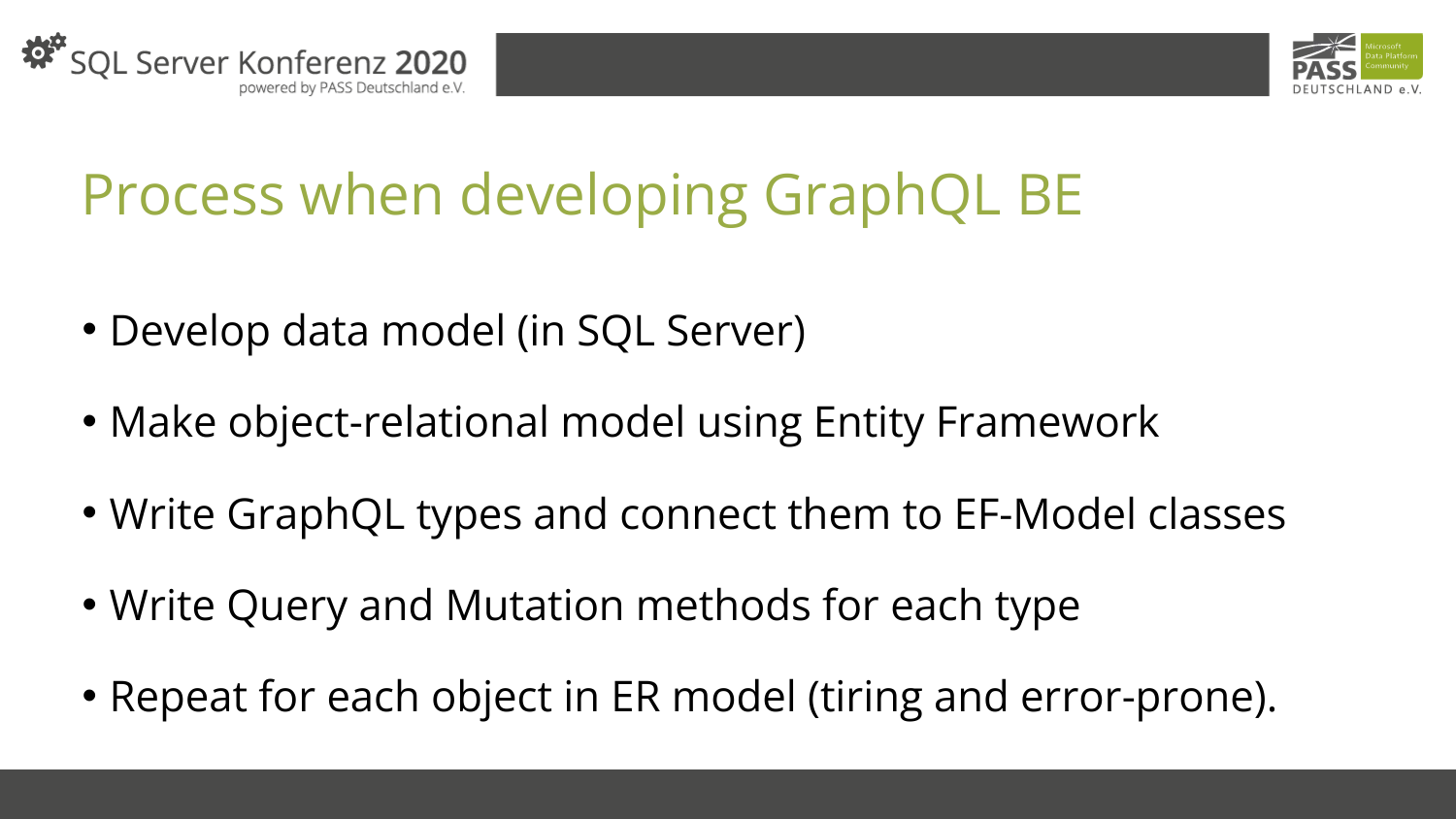

# Process when developing GraphQL BE
Develop data model (in SQL Server)
Make object-relational model using Entity Framework
Write GraphQL types and connect them to EF-Model classes
Write Query and Mutation methods for each type
Repeat for each object in ER model (tiring and error-prone).